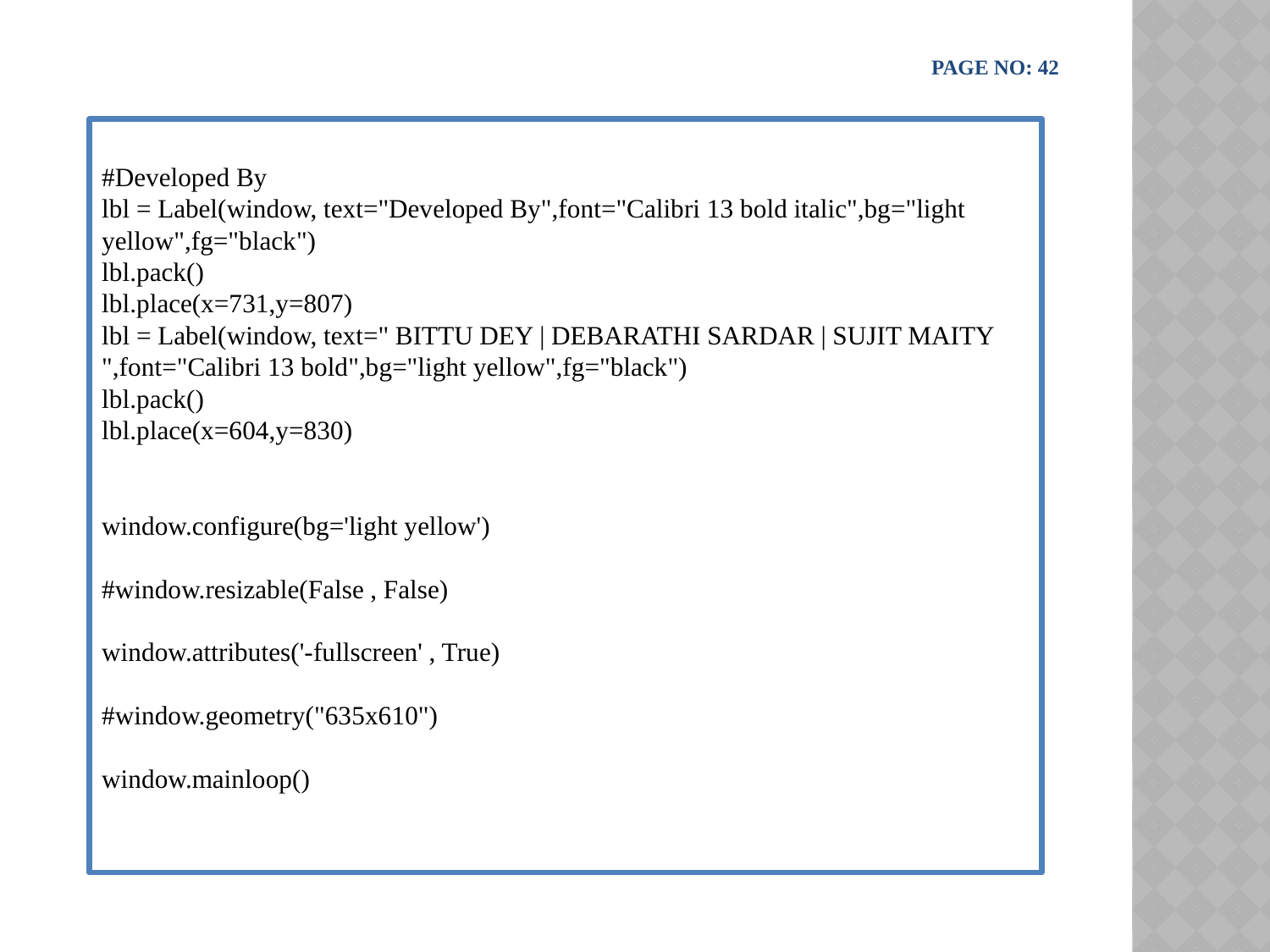

PAGE NO: 42
#Developed By
lbl = Label(window, text="Developed By",font="Calibri 13 bold italic",bg="light yellow",fg="black")
lbl.pack()
lbl.place(x=731,y=807)
lbl = Label(window, text=" BITTU DEY | DEBARATHI SARDAR | SUJIT MAITY ",font="Calibri 13 bold",bg="light yellow",fg="black")
lbl.pack()
lbl.place(x=604,y=830)

window.configure(bg='light yellow')

#window.resizable(False , False)

window.attributes('-fullscreen' , True)

#window.geometry("635x610")

window.mainloop()